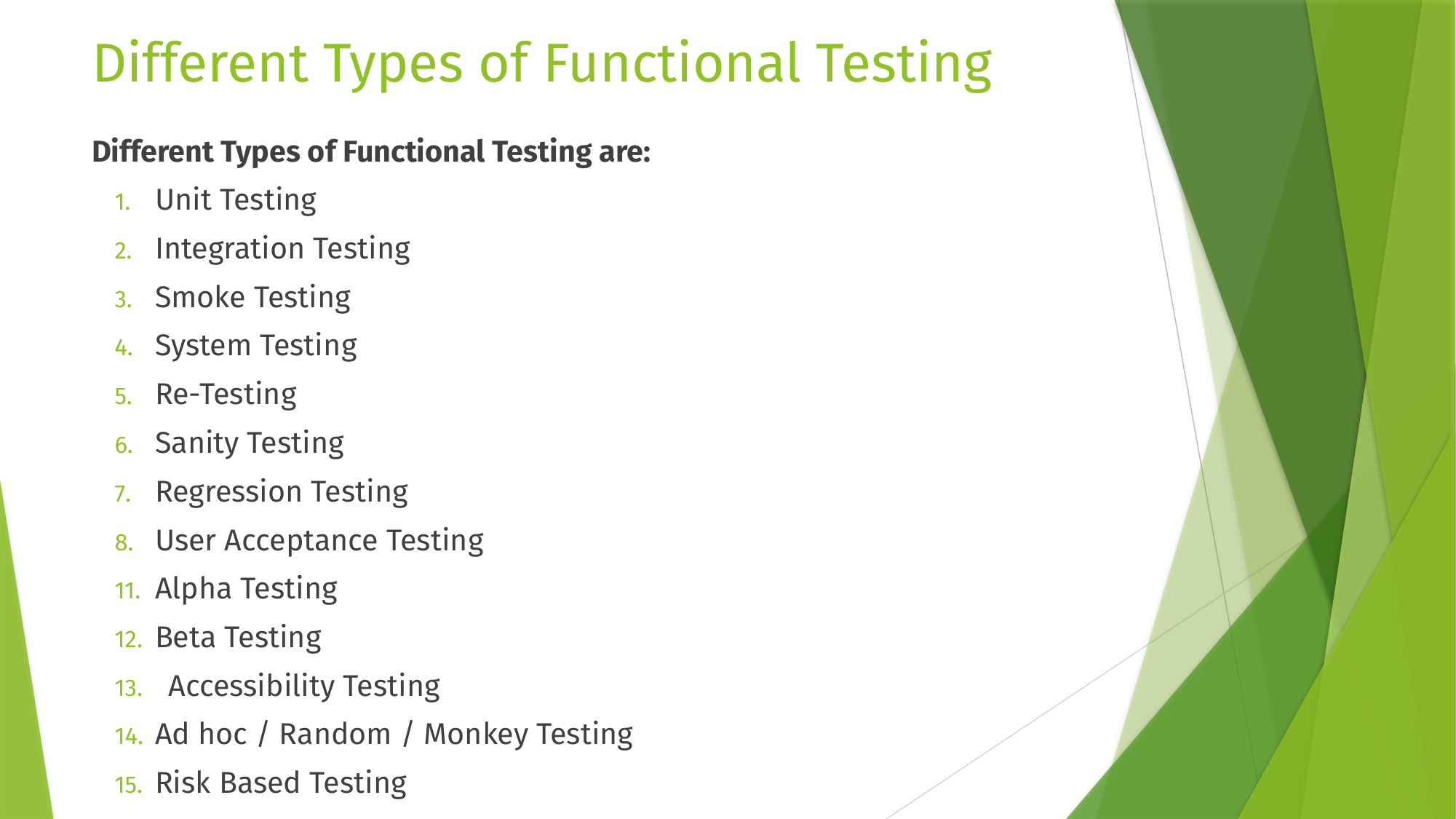

# Different Types of Functional Testing
Different Types of Functional Testing are:
Unit Testing
Integration Testing
Smoke Testing
System Testing
Re-Testing
Sanity Testing
Regression Testing
User Acceptance Testing
Alpha Testing
Beta Testing
Accessibility Testing
Ad hoc / Random / Monkey Testing
Risk Based Testing